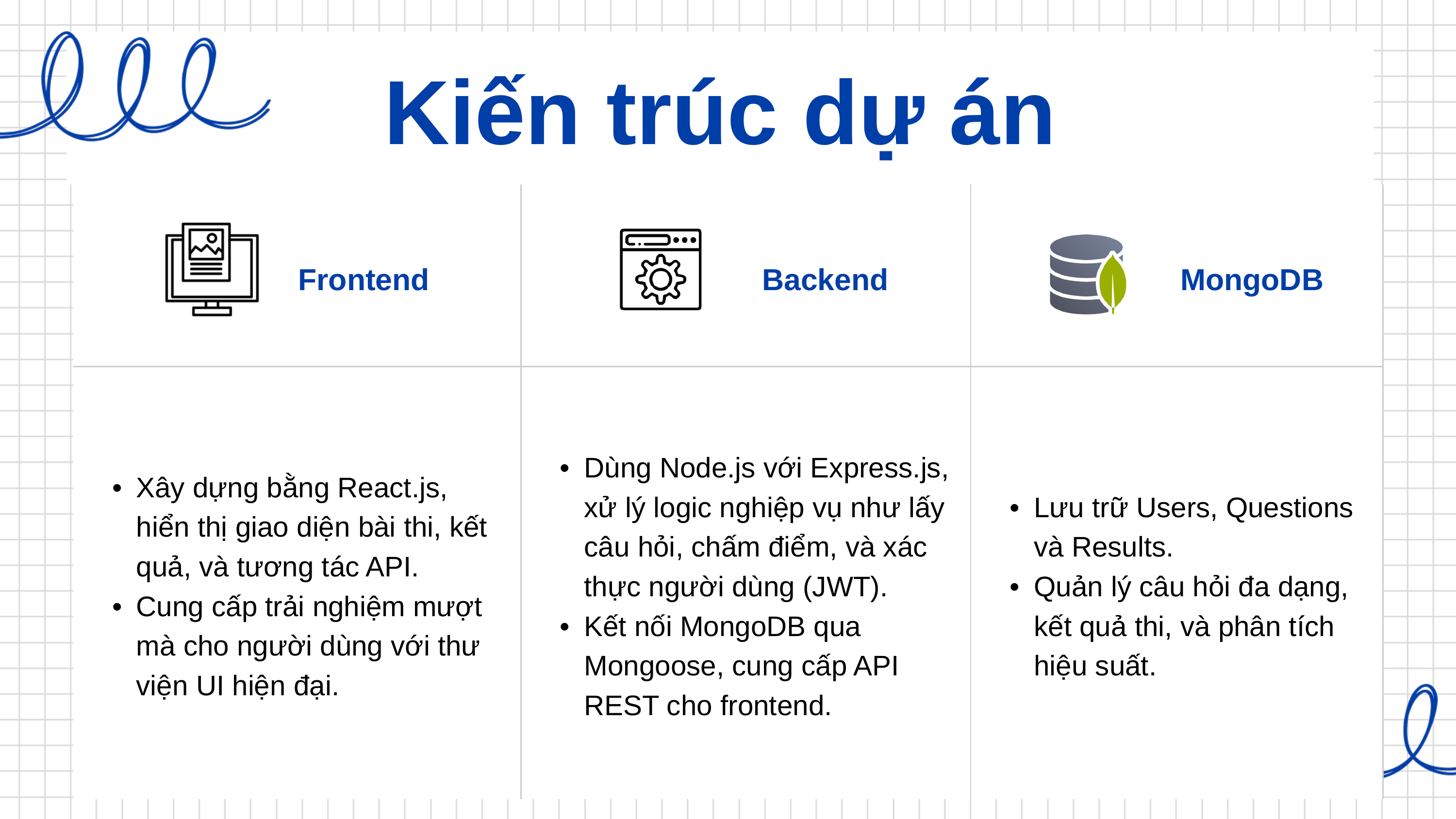

Kiến trúc dự án
| Frontend | Backend | MongoDB |
| --- | --- | --- |
| Xây dựng bằng React.js, hiển thị giao diện bài thi, kết quả, và tương tác API. Cung cấp trải nghiệm mượt mà cho người dùng với thư viện UI hiện đại. | Dùng Node.js với Express.js, xử lý logic nghiệp vụ như lấy câu hỏi, chấm điểm, và xác thực người dùng (JWT). Kết nối MongoDB qua Mongoose, cung cấp API REST cho frontend. | Lưu trữ Users, Questions và Results. Quản lý câu hỏi đa dạng, kết quả thi, và phân tích hiệu suất. |